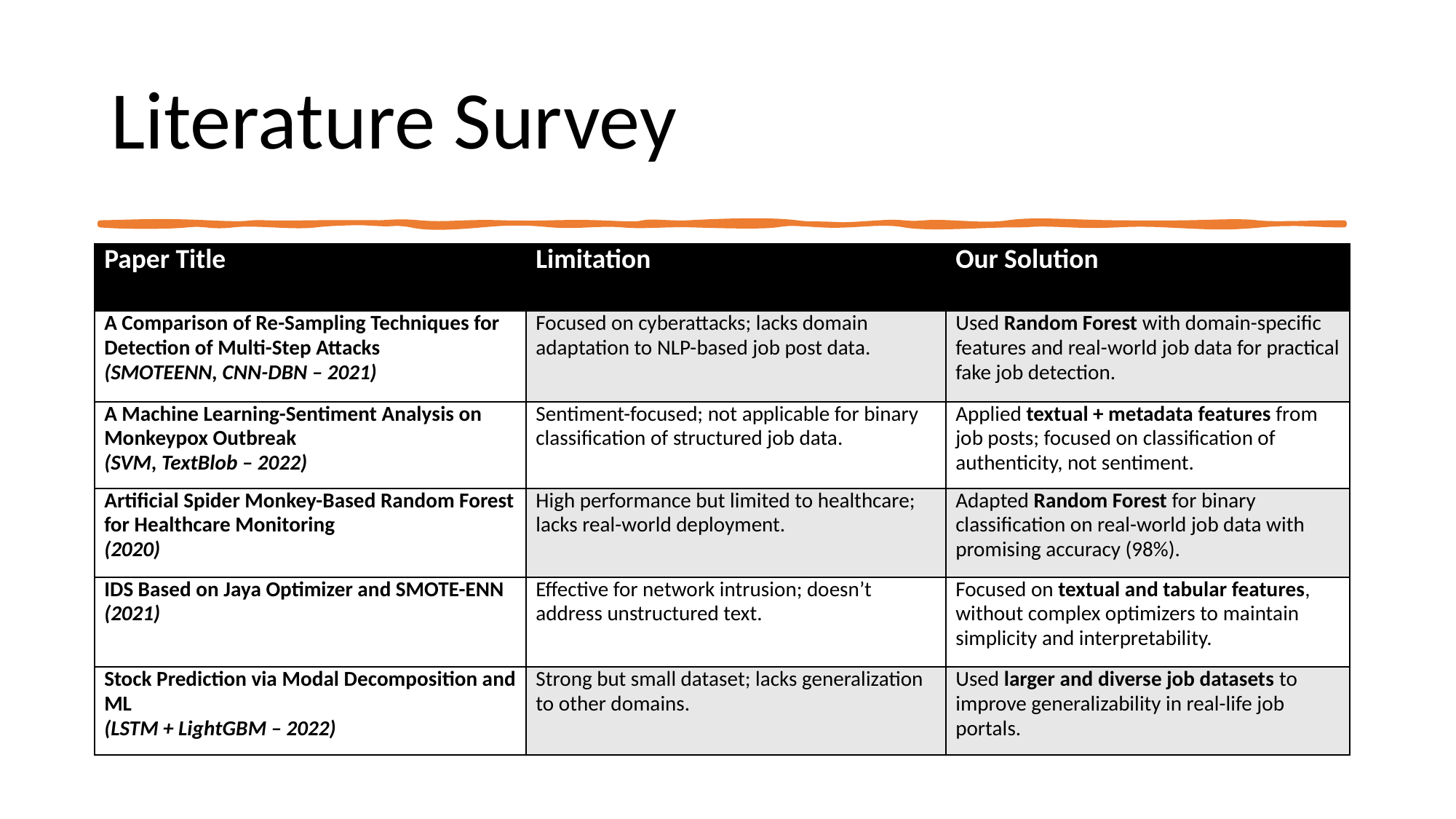

# Literature Survey

| Paper Title | Limitation | Our Solution |
| --- | --- | --- |
| A Comparison of Re-Sampling Techniques for Detection of Multi-Step Attacks (SMOTEENN, CNN-DBN – 2021) | Focused on cyberattacks; lacks domain adaptation to NLP-based job post data. | Used Random Forest with domain-specific features and real-world job data for practical fake job detection. |
| A Machine Learning-Sentiment Analysis on Monkeypox Outbreak (SVM, TextBlob – 2022) | Sentiment-focused; not applicable for binary classification of structured job data. | Applied textual + metadata features from job posts; focused on classification of authenticity, not sentiment. |
| Artificial Spider Monkey-Based Random Forest for Healthcare Monitoring (2020) | High performance but limited to healthcare; lacks real-world deployment. | Adapted Random Forest for binary classification on real-world job data with promising accuracy (98%). |
| IDS Based on Jaya Optimizer and SMOTE-ENN (2021) | Effective for network intrusion; doesn’t address unstructured text. | Focused on textual and tabular features, without complex optimizers to maintain simplicity and interpretability. |
| Stock Prediction via Modal Decomposition and ML (LSTM + LightGBM – 2022) | Strong but small dataset; lacks generalization to other domains. | Used larger and diverse job datasets to improve generalizability in real-life job portals. |